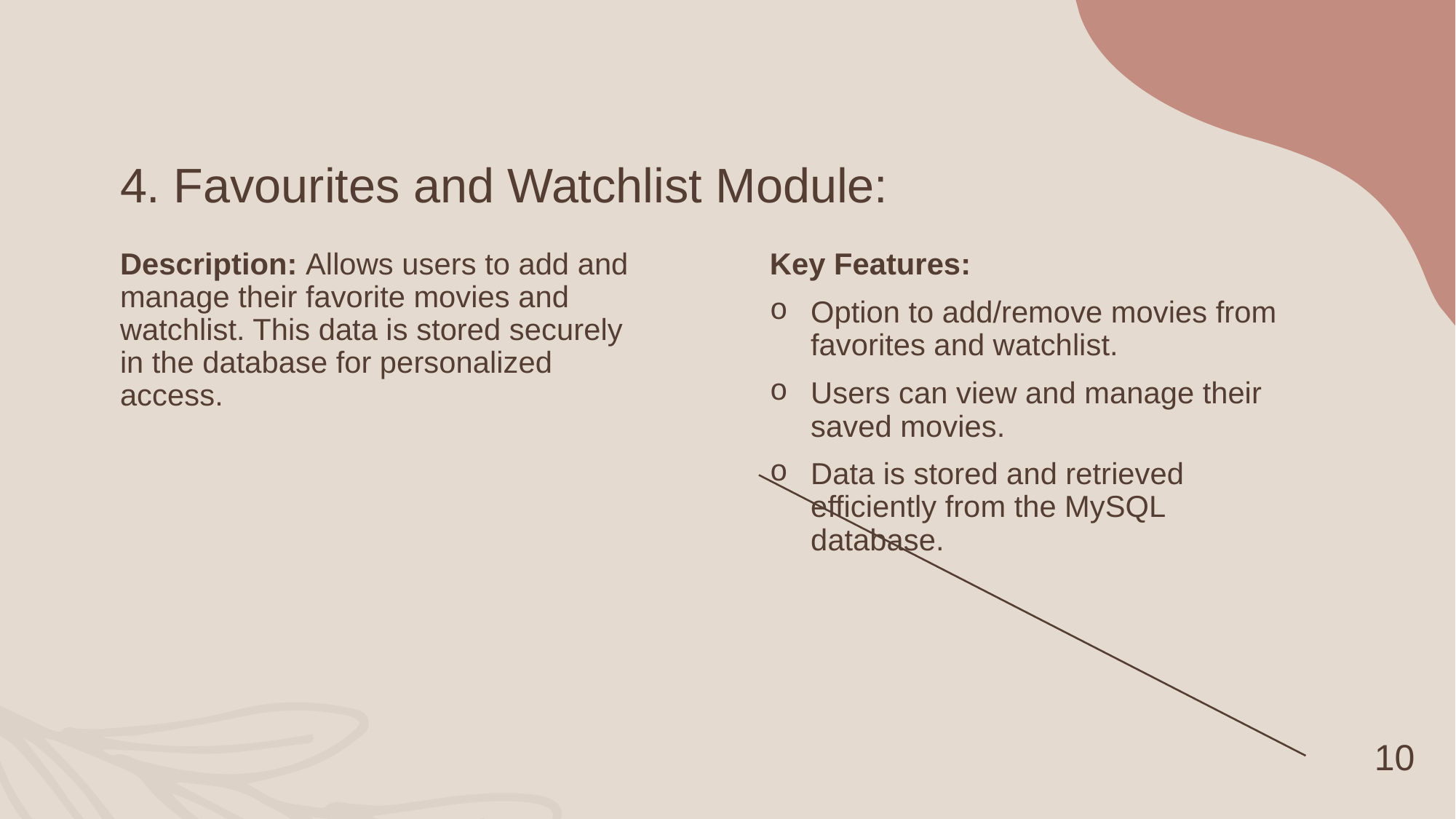

# 4. Favourites and Watchlist Module:
Description: Allows users to add and manage their favorite movies and watchlist. This data is stored securely in the database for personalized access.
Key Features:
Option to add/remove movies from favorites and watchlist.
Users can view and manage their saved movies.
Data is stored and retrieved efficiently from the MySQL database.
10